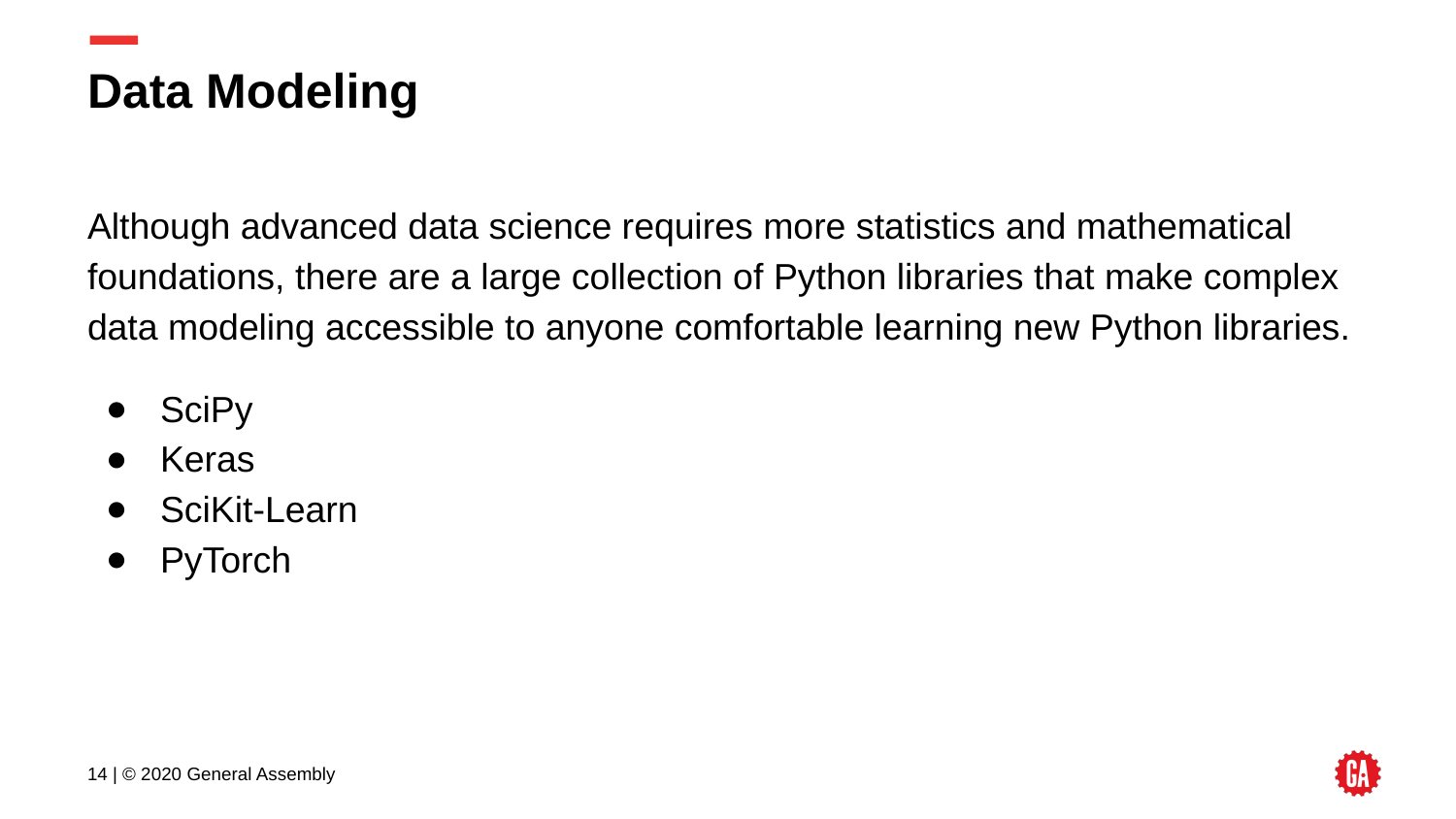

# Data Modeling
Although advanced data science requires more statistics and mathematical foundations, there are a large collection of Python libraries that make complex data modeling accessible to anyone comfortable learning new Python libraries.
SciPy
Keras
SciKit-Learn
PyTorch

14 | © 2020 General Assembly